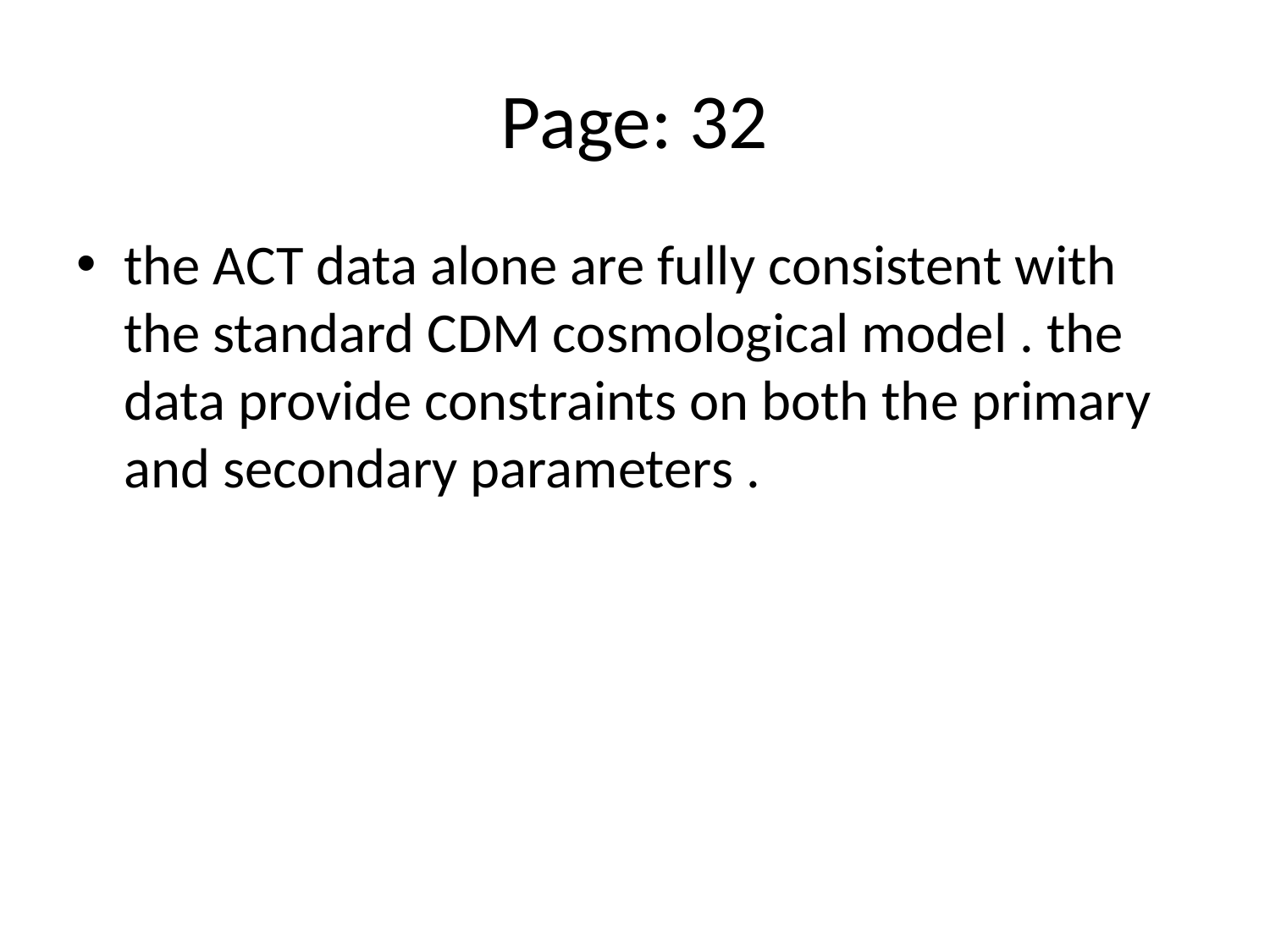

# Page: 32
the ACT data alone are fully consistent with the standard CDM cosmological model . the data provide constraints on both the primary and secondary parameters .